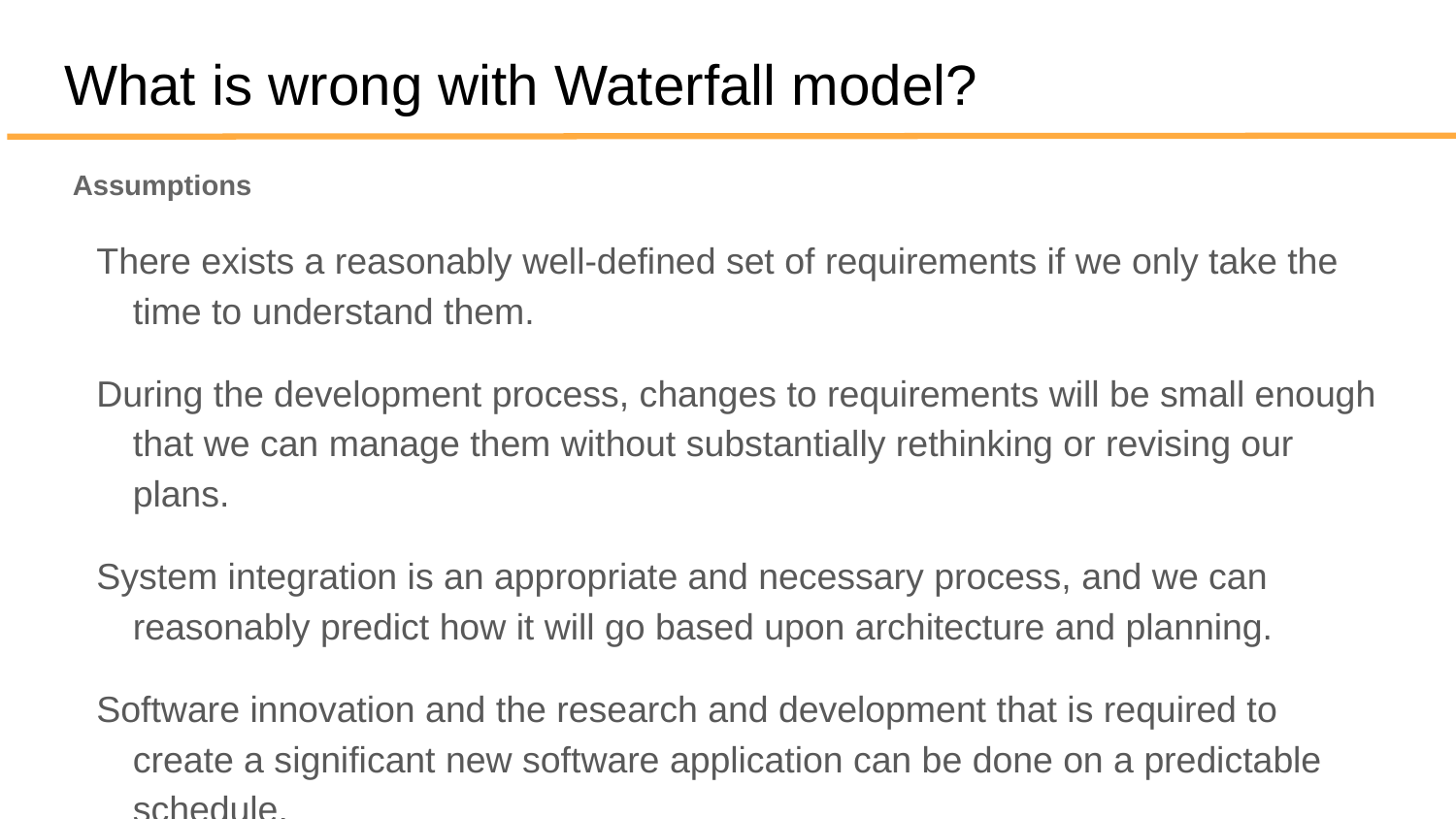

# What is wrong with Waterfall model?
Assumptions
There exists a reasonably well-defined set of requirements if we only take the time to understand them.
During the development process, changes to requirements will be small enough that we can manage them without substantially rethinking or revising our plans.
System integration is an appropriate and necessary process, and we can reasonably predict how it will go based upon architecture and planning.
Software innovation and the research and development that is required to create a significant new software application can be done on a predictable schedule.